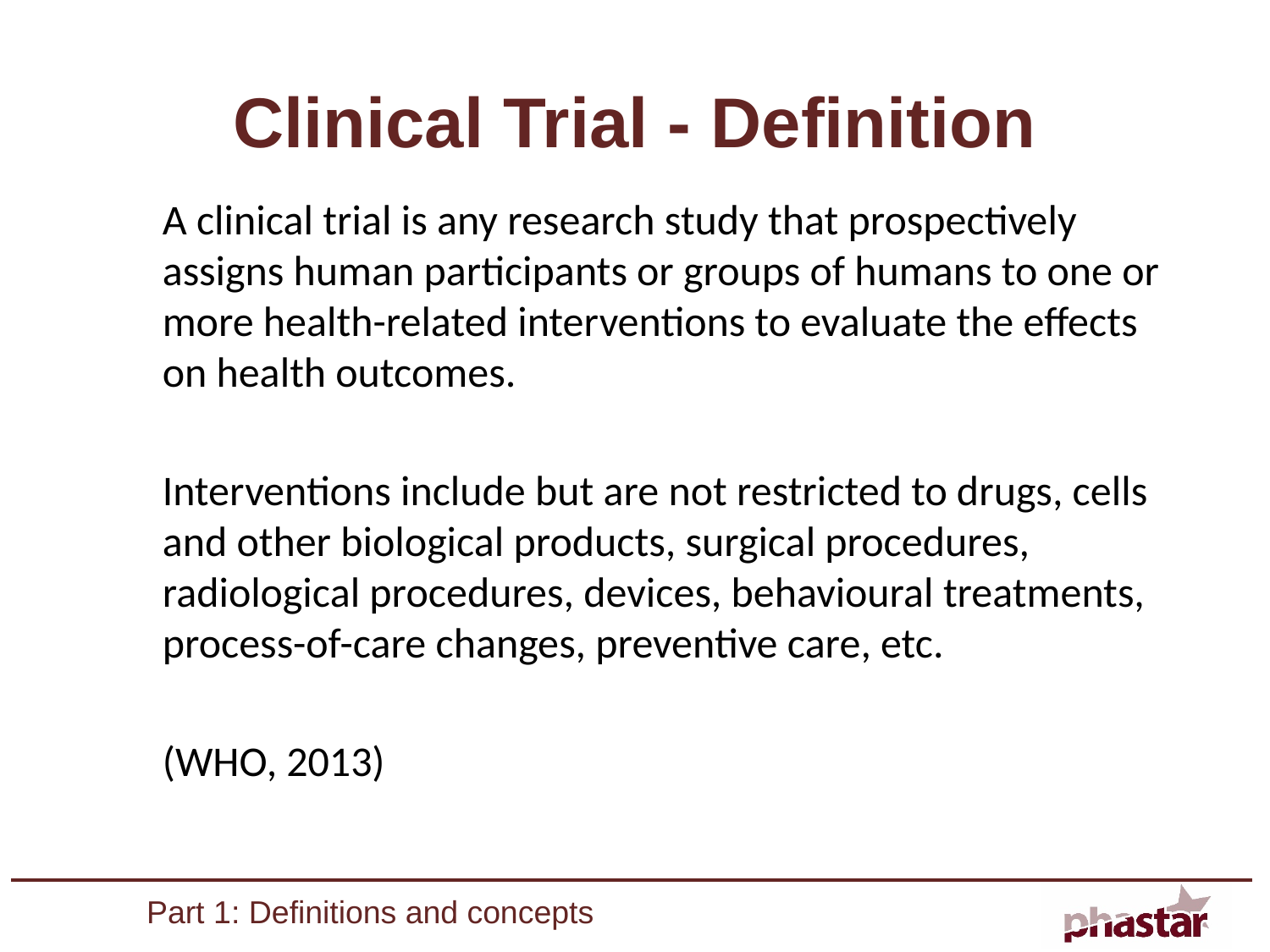

# Clinical Trial - Definition
A clinical trial is any research study that prospectively assigns human participants or groups of humans to one or more health-related interventions to evaluate the effects on health outcomes.

Interventions include but are not restricted to drugs, cells and other biological products, surgical procedures, radiological procedures, devices, behavioural treatments, process-of-care changes, preventive care, etc.

(WHO, 2013)
Part 1: Definitions and concepts